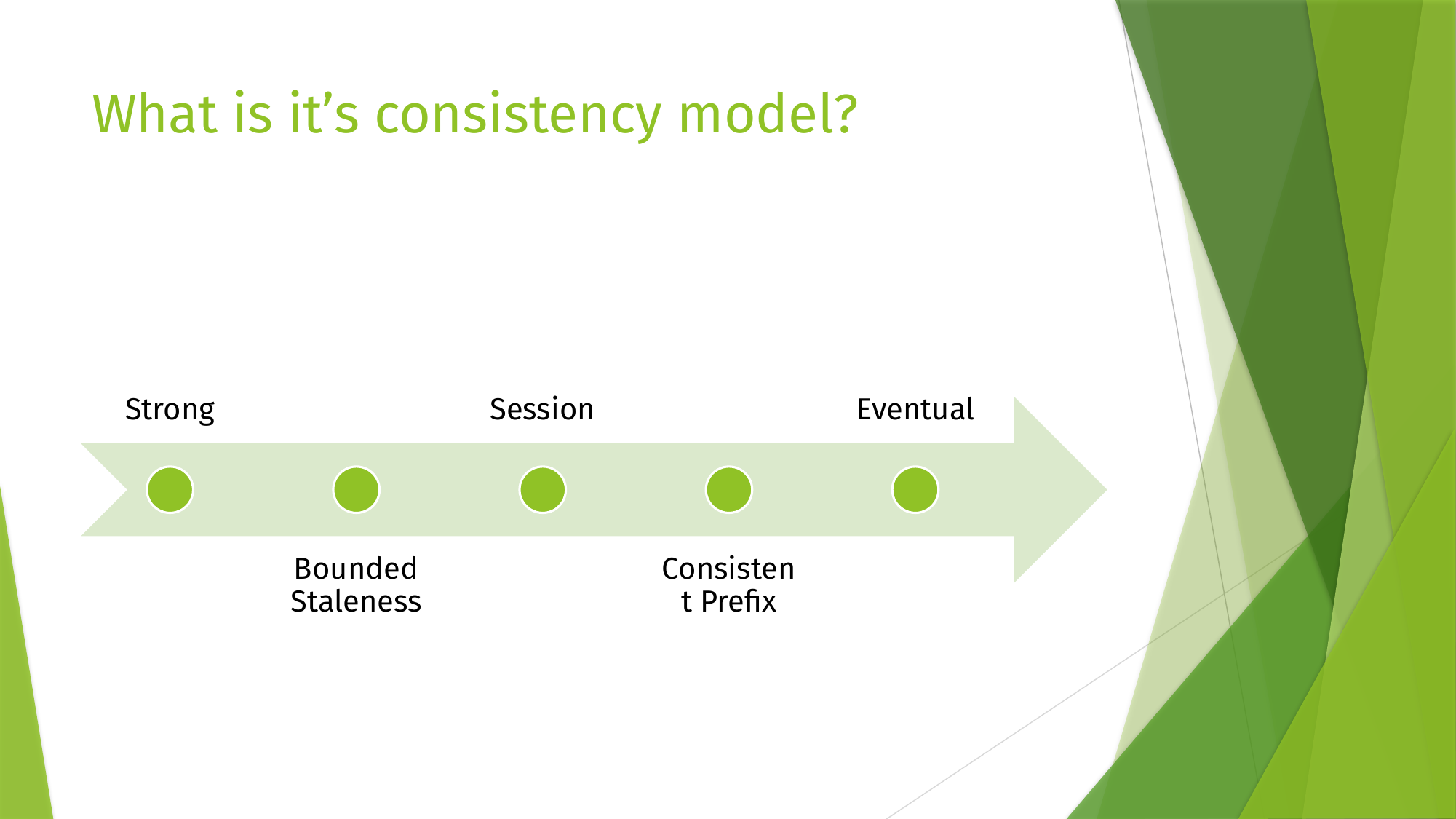

# What is it’s consistency model?
Strong
Bounded Staleness
Session
Consistent Prefix
Eventual